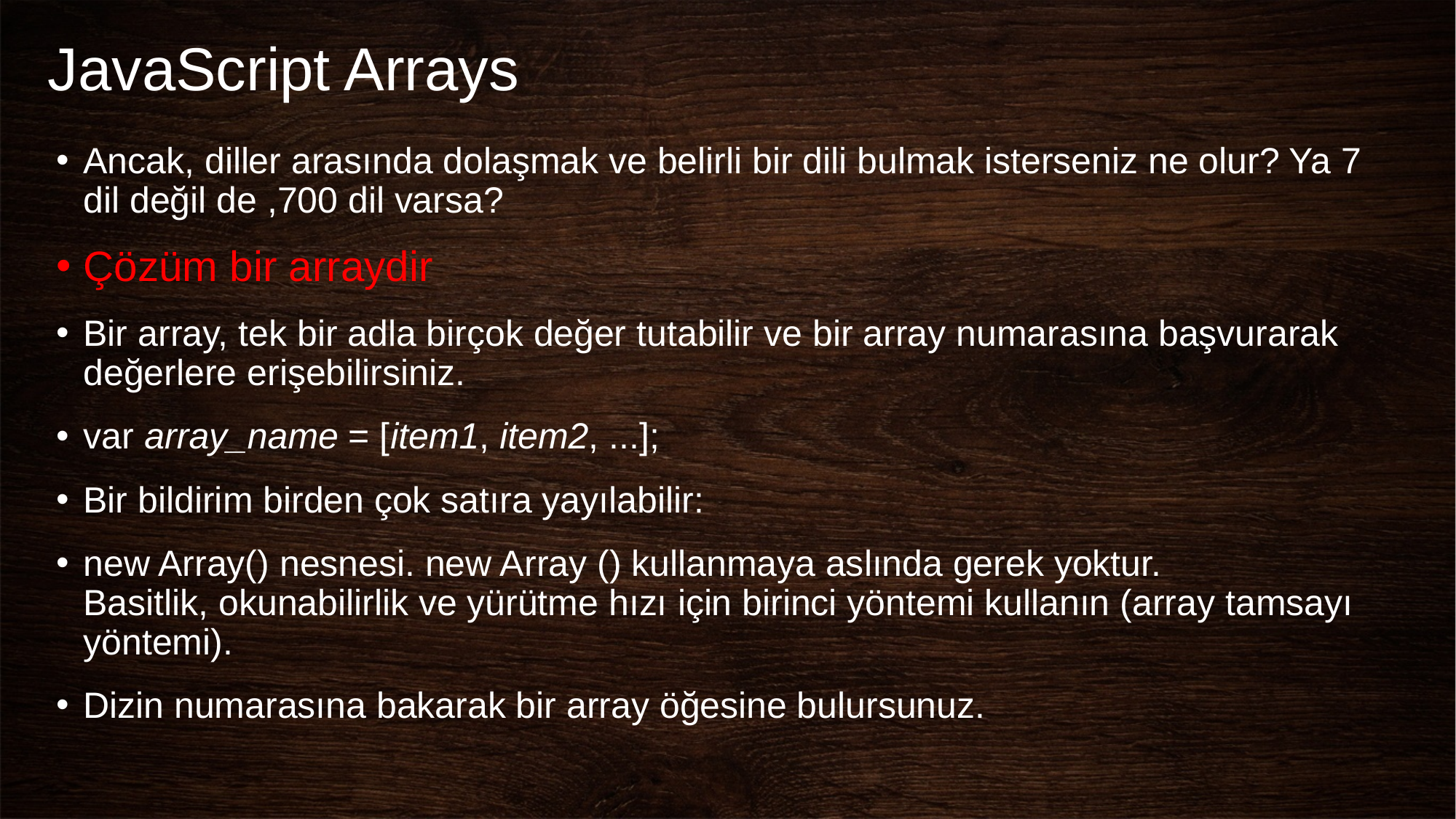

# JavaScript Arrays
Ancak, diller arasında dolaşmak ve belirli bir dili bulmak isterseniz ne olur? Ya 7 dil değil de ,700 dil varsa?
Çözüm bir arraydir
Bir array, tek bir adla birçok değer tutabilir ve bir array numarasına başvurarak değerlere erişebilirsiniz.
var array_name = [item1, item2, ...];
Bir bildirim birden çok satıra yayılabilir:
new Array() nesnesi. new Array () kullanmaya aslında gerek yoktur.
Basitlik, okunabilirlik ve yürütme hızı için birinci yöntemi kullanın (array tamsayı yöntemi).
Dizin numarasına bakarak bir array öğesine bulursunuz.